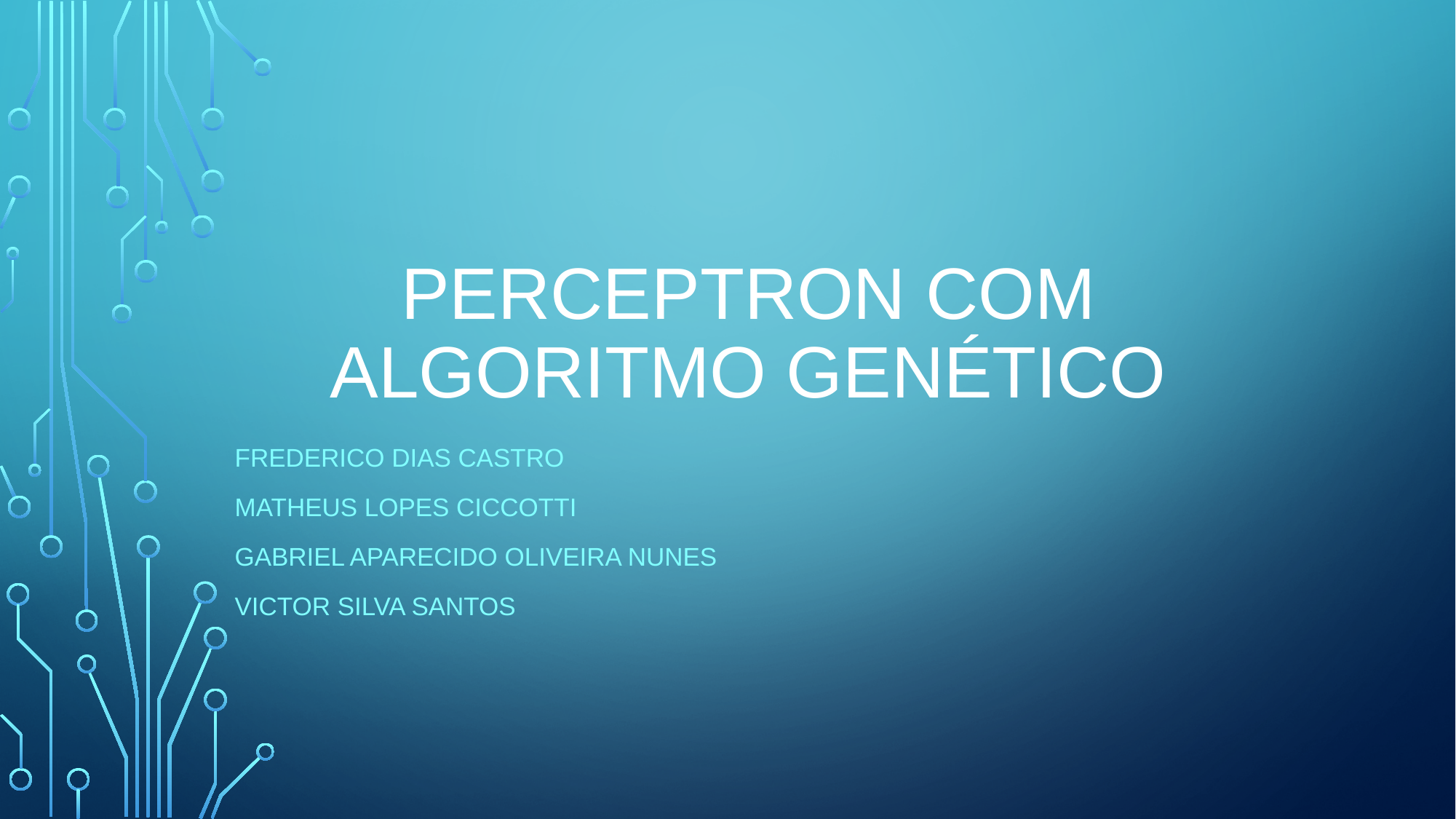

# Perceptron com algoritmo Genético
Frederico Dias Castro
Matheus Lopes Ciccotti
Gabriel Aparecido Oliveira Nunes
Victor Silva Santos